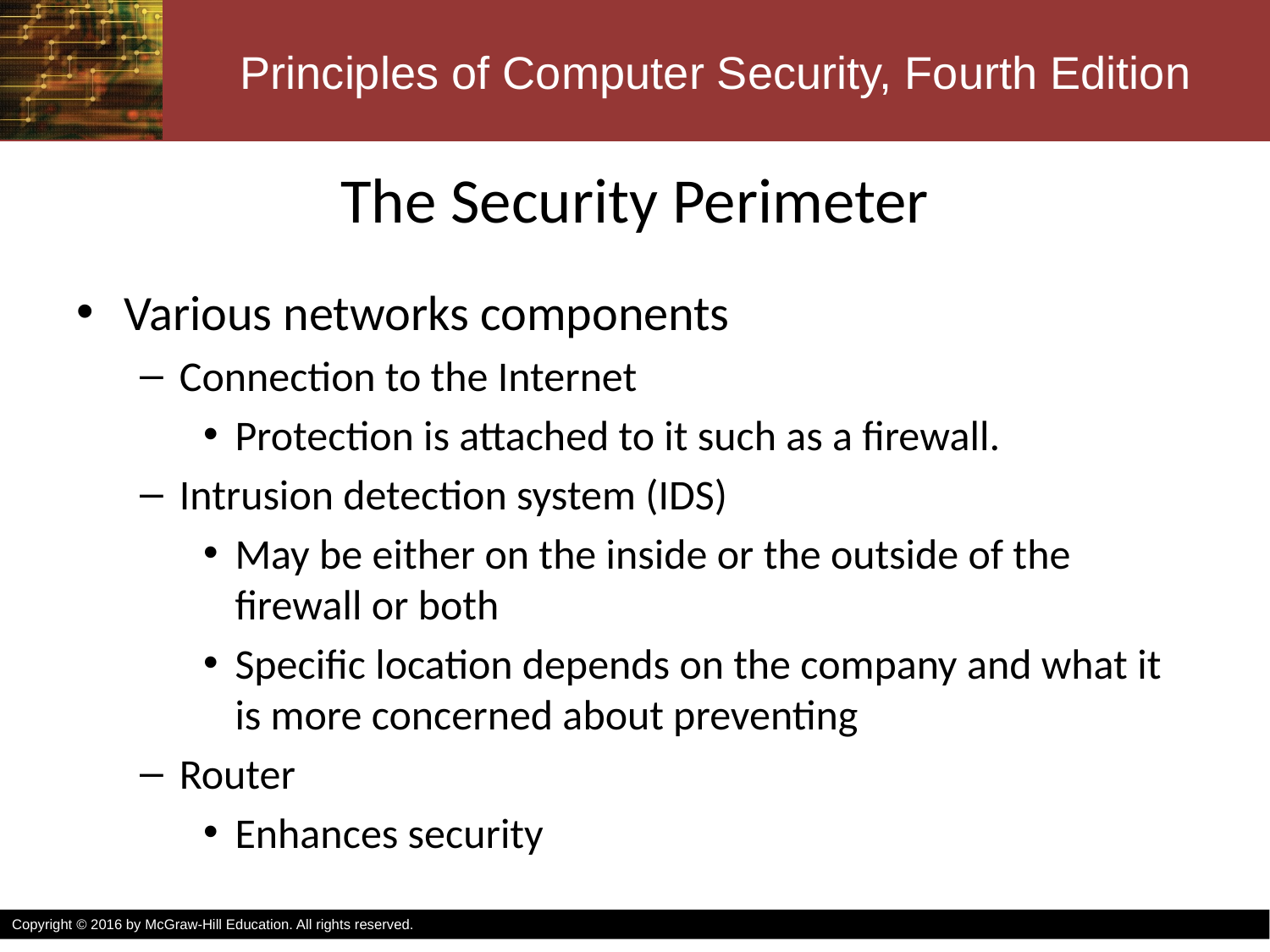

# The Security Perimeter
Various networks components
Connection to the Internet
Protection is attached to it such as a firewall.
Intrusion detection system (IDS)
May be either on the inside or the outside of the firewall or both
Specific location depends on the company and what it is more concerned about preventing
Router
Enhances security